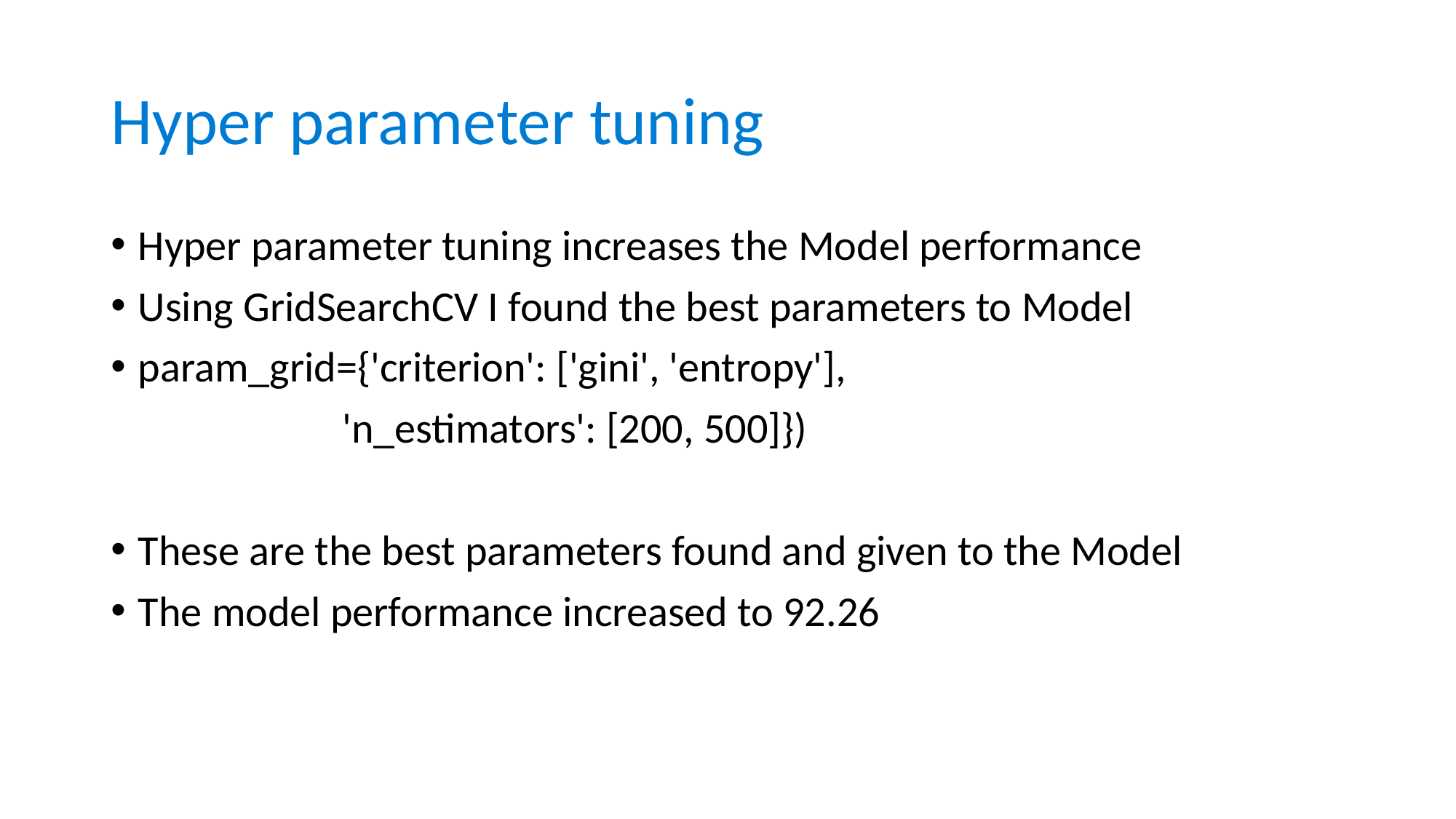

# Hyper parameter tuning
Hyper parameter tuning increases the Model performance
Using GridSearchCV I found the best parameters to Model
param_grid={'criterion': ['gini', 'entropy'],
                        'n_estimators': [200, 500]})

These are the best parameters found and given to the Model
The model performance increased to 92.26